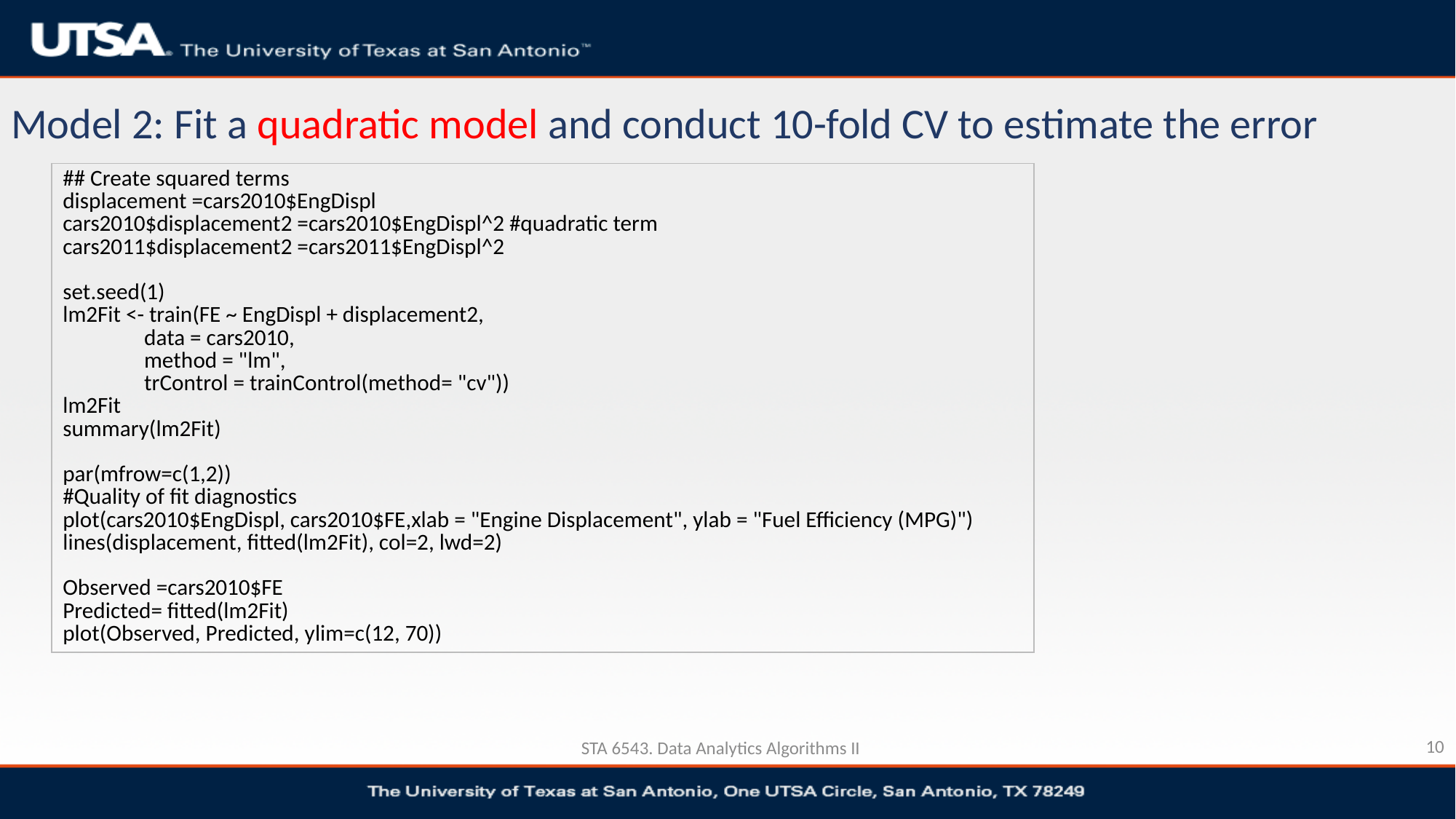

# Model 2: Fit a quadratic model and conduct 10-fold CV to estimate the error
| ## Create squared terms displacement =cars2010$EngDispl cars2010$displacement2 =cars2010$EngDispl^2 #quadratic term cars2011$displacement2 =cars2011$EngDispl^2 set.seed(1) lm2Fit <- train(FE ~ EngDispl + displacement2, data = cars2010, method = "lm", trControl = trainControl(method= "cv")) lm2Fit summary(lm2Fit) par(mfrow=c(1,2)) #Quality of fit diagnostics plot(cars2010$EngDispl, cars2010$FE,xlab = "Engine Displacement", ylab = "Fuel Efficiency (MPG)") lines(displacement, fitted(lm2Fit), col=2, lwd=2) Observed =cars2010$FE Predicted= fitted(lm2Fit) plot(Observed, Predicted, ylim=c(12, 70)) |
| --- |
10
STA 6543. Data Analytics Algorithms II